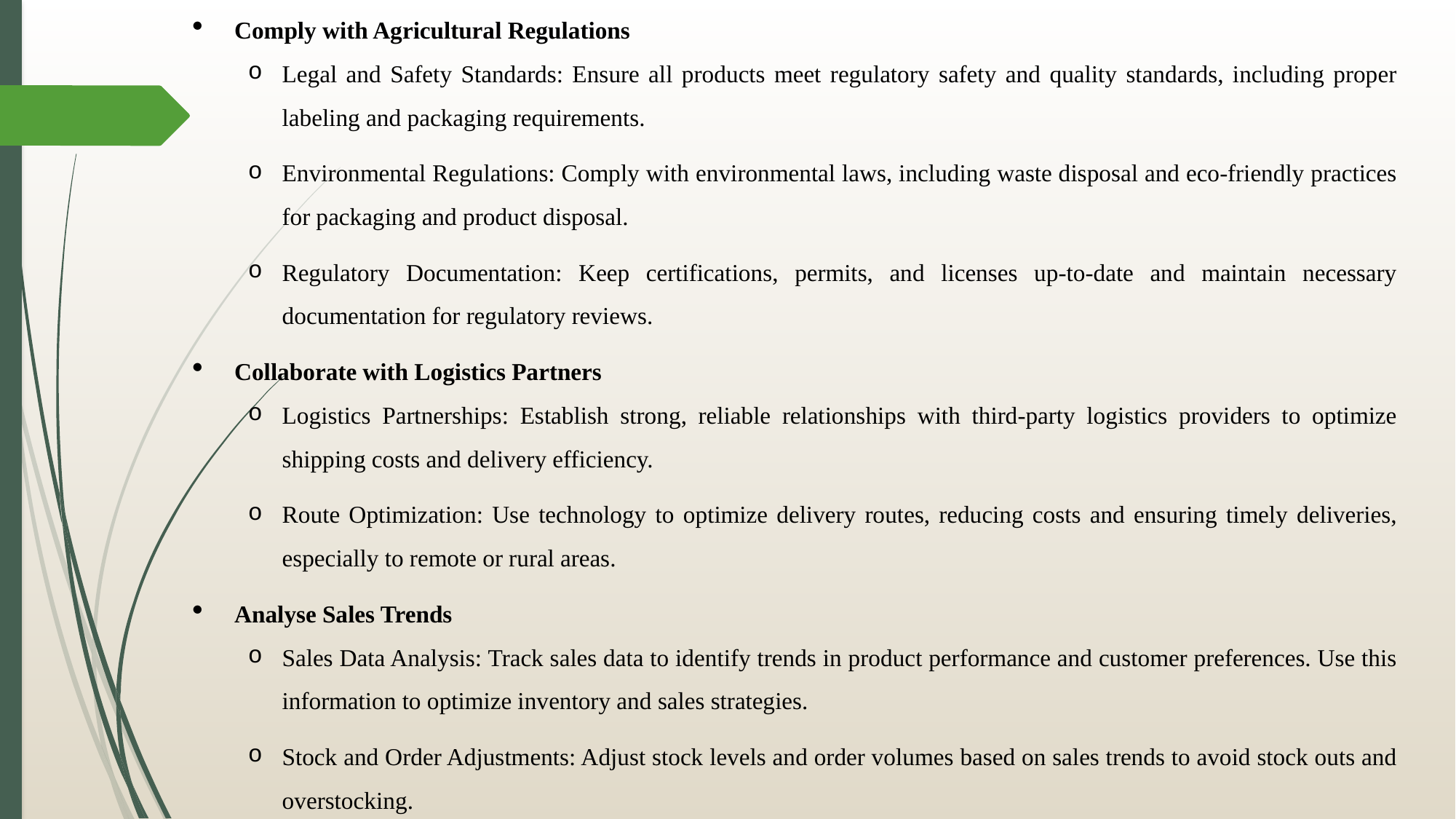

Comply with Agricultural Regulations
Legal and Safety Standards: Ensure all products meet regulatory safety and quality standards, including proper labeling and packaging requirements.
Environmental Regulations: Comply with environmental laws, including waste disposal and eco-friendly practices for packaging and product disposal.
Regulatory Documentation: Keep certifications, permits, and licenses up-to-date and maintain necessary documentation for regulatory reviews.
Collaborate with Logistics Partners
Logistics Partnerships: Establish strong, reliable relationships with third-party logistics providers to optimize shipping costs and delivery efficiency.
Route Optimization: Use technology to optimize delivery routes, reducing costs and ensuring timely deliveries, especially to remote or rural areas.
Analyse Sales Trends
Sales Data Analysis: Track sales data to identify trends in product performance and customer preferences. Use this information to optimize inventory and sales strategies.
Stock and Order Adjustments: Adjust stock levels and order volumes based on sales trends to avoid stock outs and overstocking.